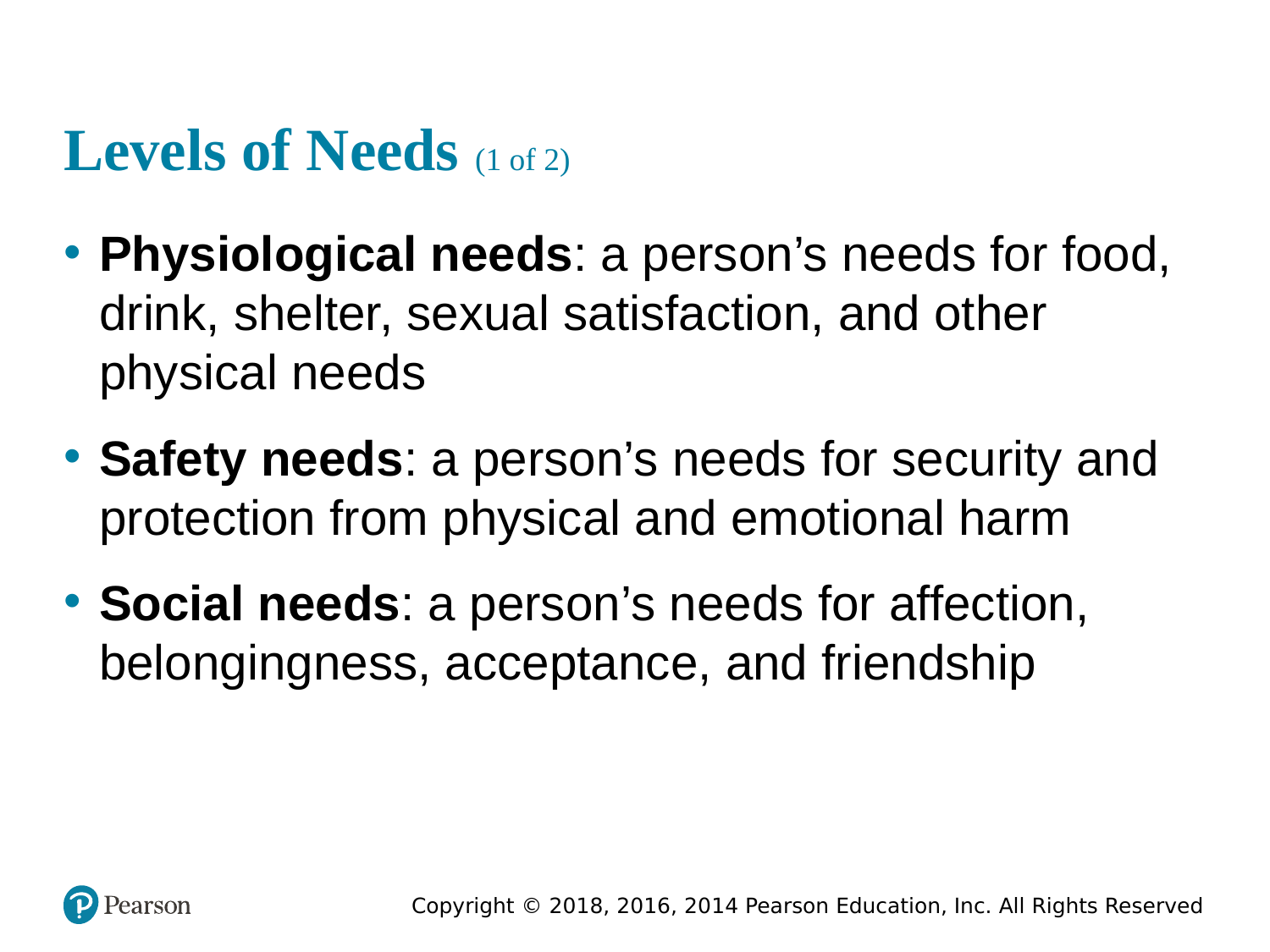

# Levels of Needs (1 of 2)
Physiological needs: a person’s needs for food, drink, shelter, sexual satisfaction, and other physical needs
Safety needs: a person’s needs for security and protection from physical and emotional harm
Social needs: a person’s needs for affection, belongingness, acceptance, and friendship